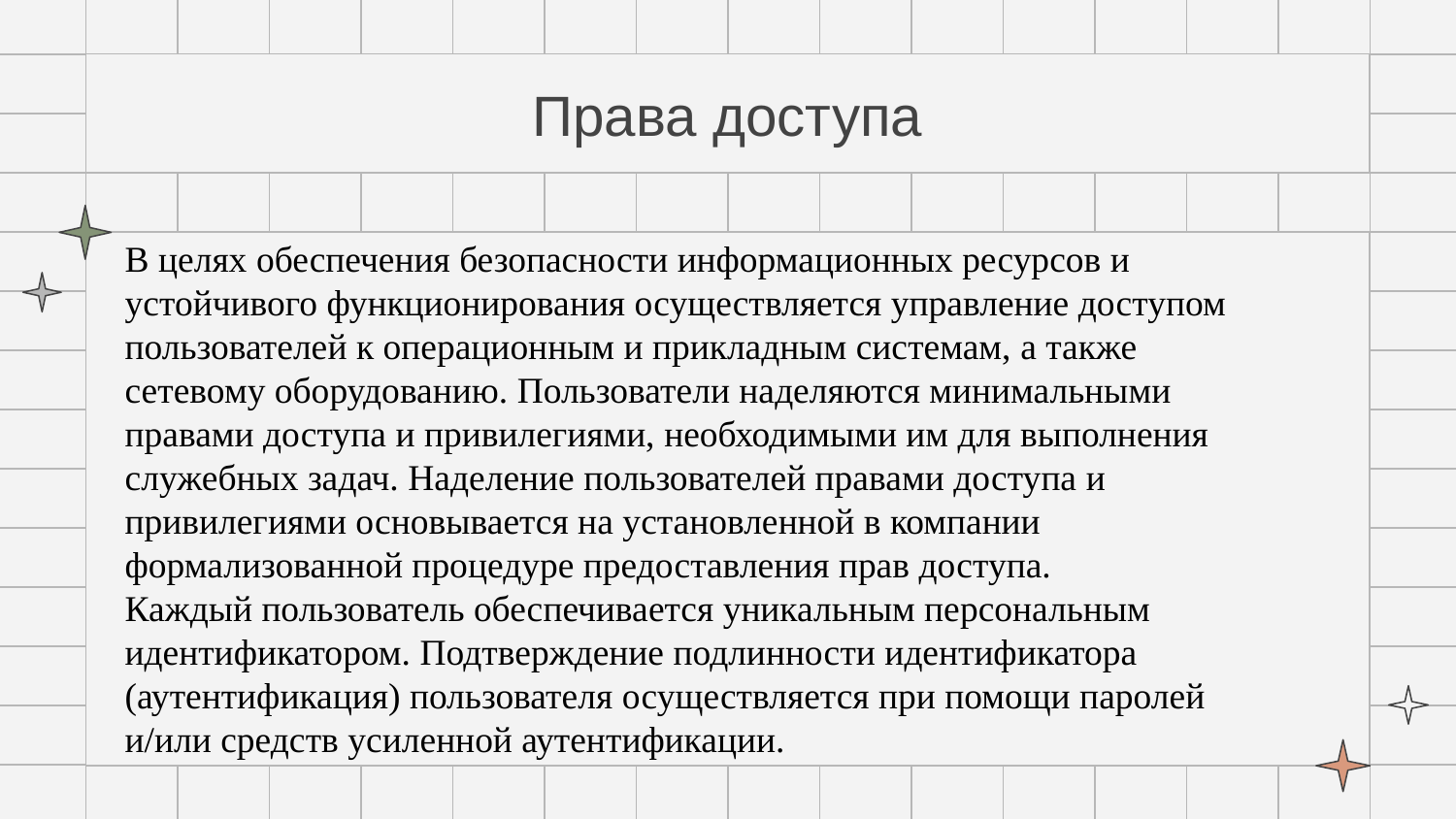

# Права доступа
В целях обеспечения безопасности информационных ресурсов и устойчивого функционирования осуществляется управление доступом пользователей к операционным и прикладным системам, а также сетевому оборудованию. Пользователи наделяются минимальными правами доступа и привилегиями, необходимыми им для выполнения служебных задач. Наделение пользователей правами доступа и привилегиями основывается на установленной в компании формализованной процедуре предоставления прав доступа.
Каждый пользователь обеспечивается уникальным персональным идентификатором. Подтверждение подлинности идентификатора (аутентификация) пользователя осуществляется при помощи паролей и/или средств усиленной аутентификации.